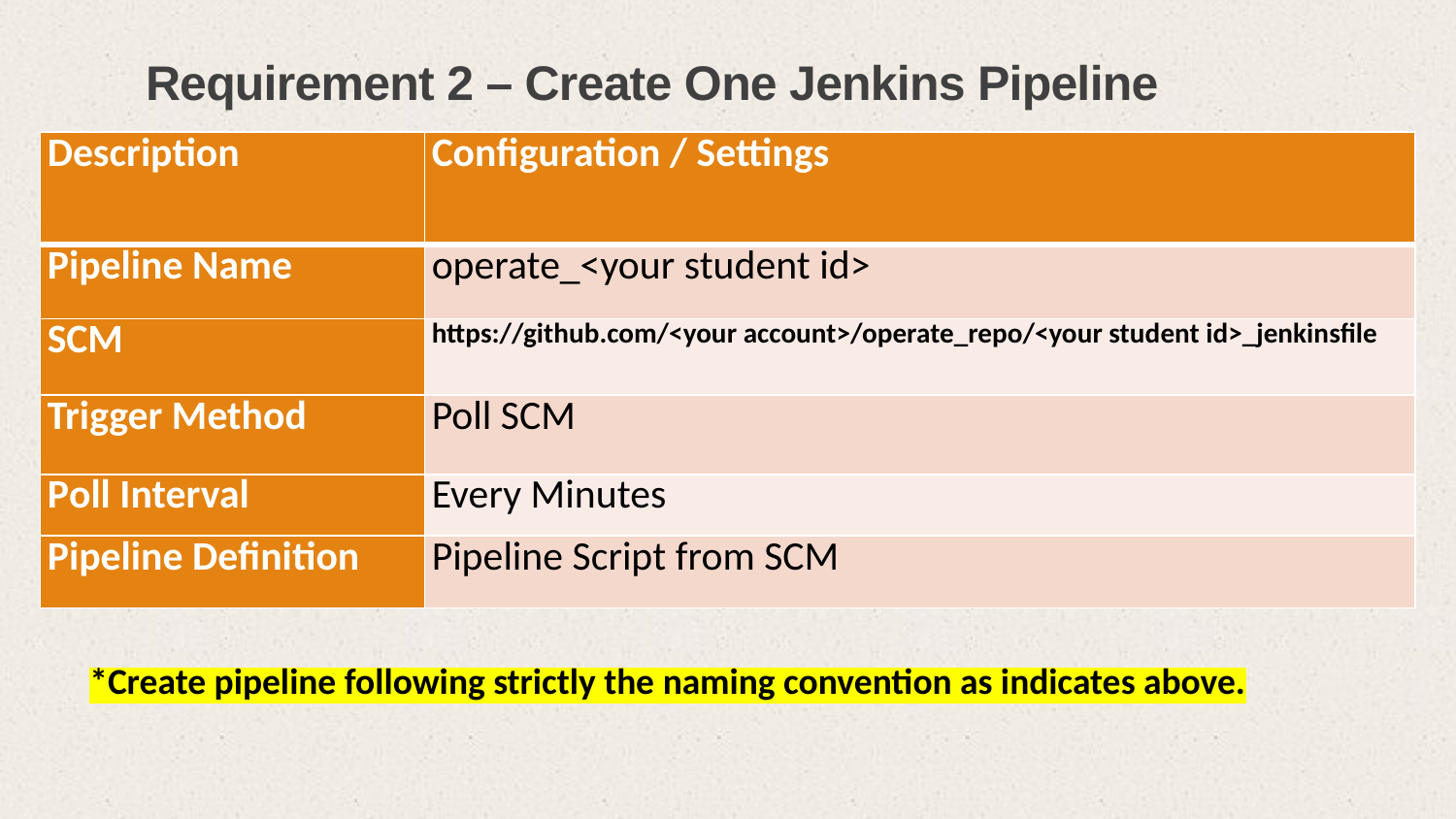

# Requirement 2 – Create One Jenkins Pipeline
| Description | Configuration / Settings |
| --- | --- |
| Pipeline Name | operate\_<your student id> |
| SCM | https://github.com/<your account>/operate\_repo/<your student id>\_jenkinsfile |
| Trigger Method | Poll SCM |
| Poll Interval | Every Minutes |
| Pipeline Definition | Pipeline Script from SCM |
*Create pipeline following strictly the naming convention as indicates above.